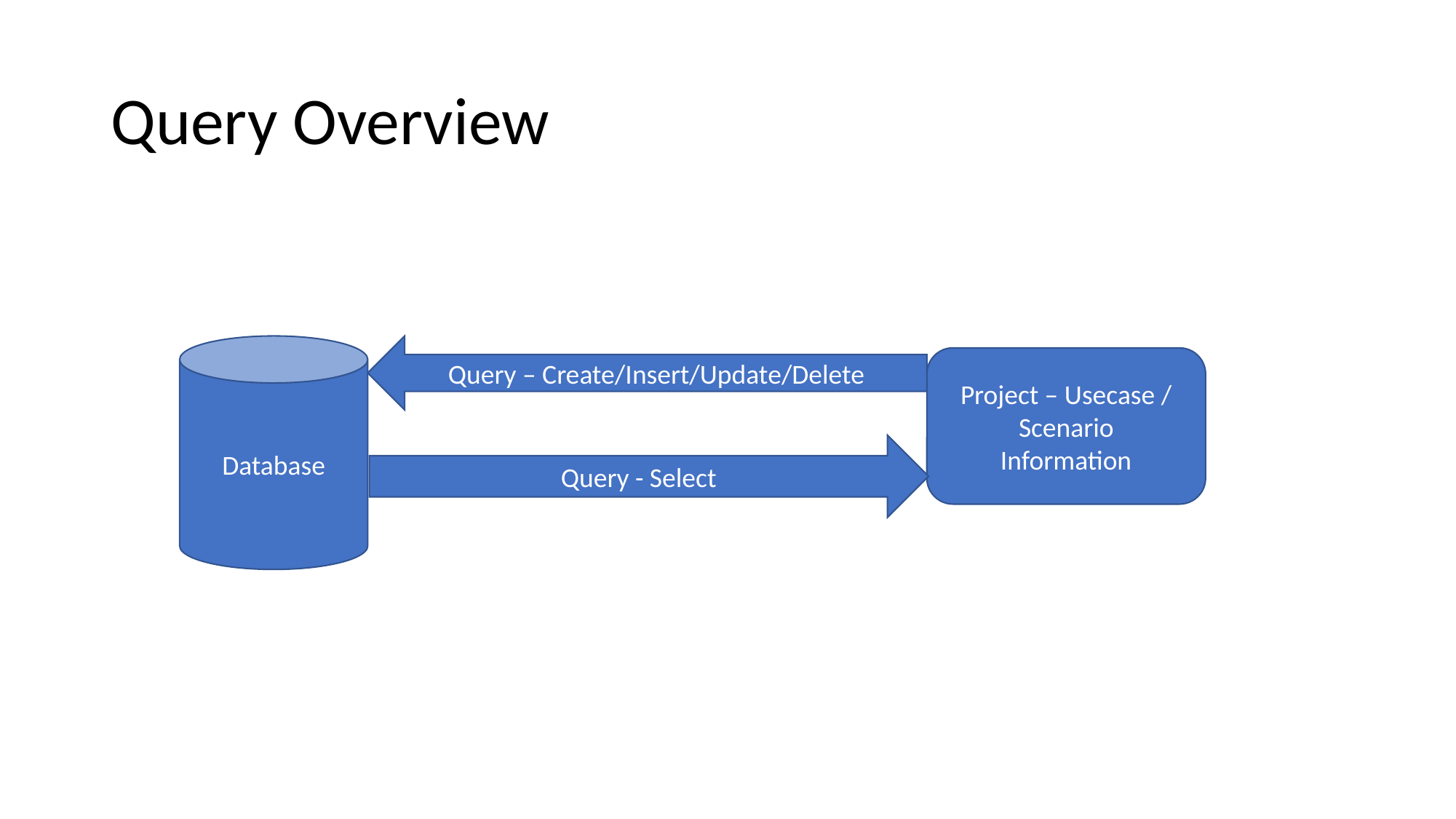

# Query Overview

Database
Query – Create/Insert/Update/Delete
Project – Usecase / Scenario
Information
Query - Select